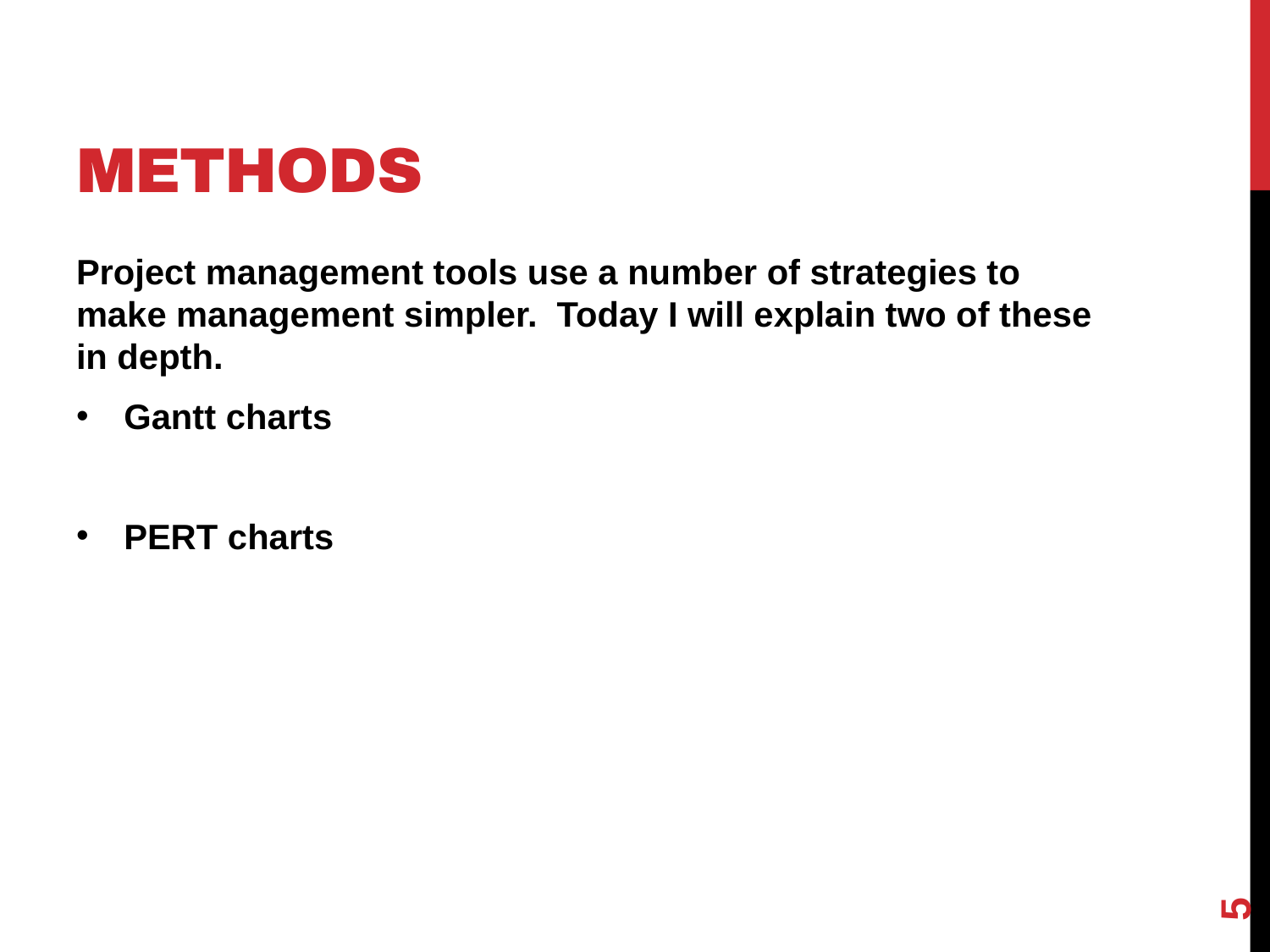

# Methods
Project management tools use a number of strategies to make management simpler.  Today I will explain two of these in depth.
Gantt charts

PERT charts
5